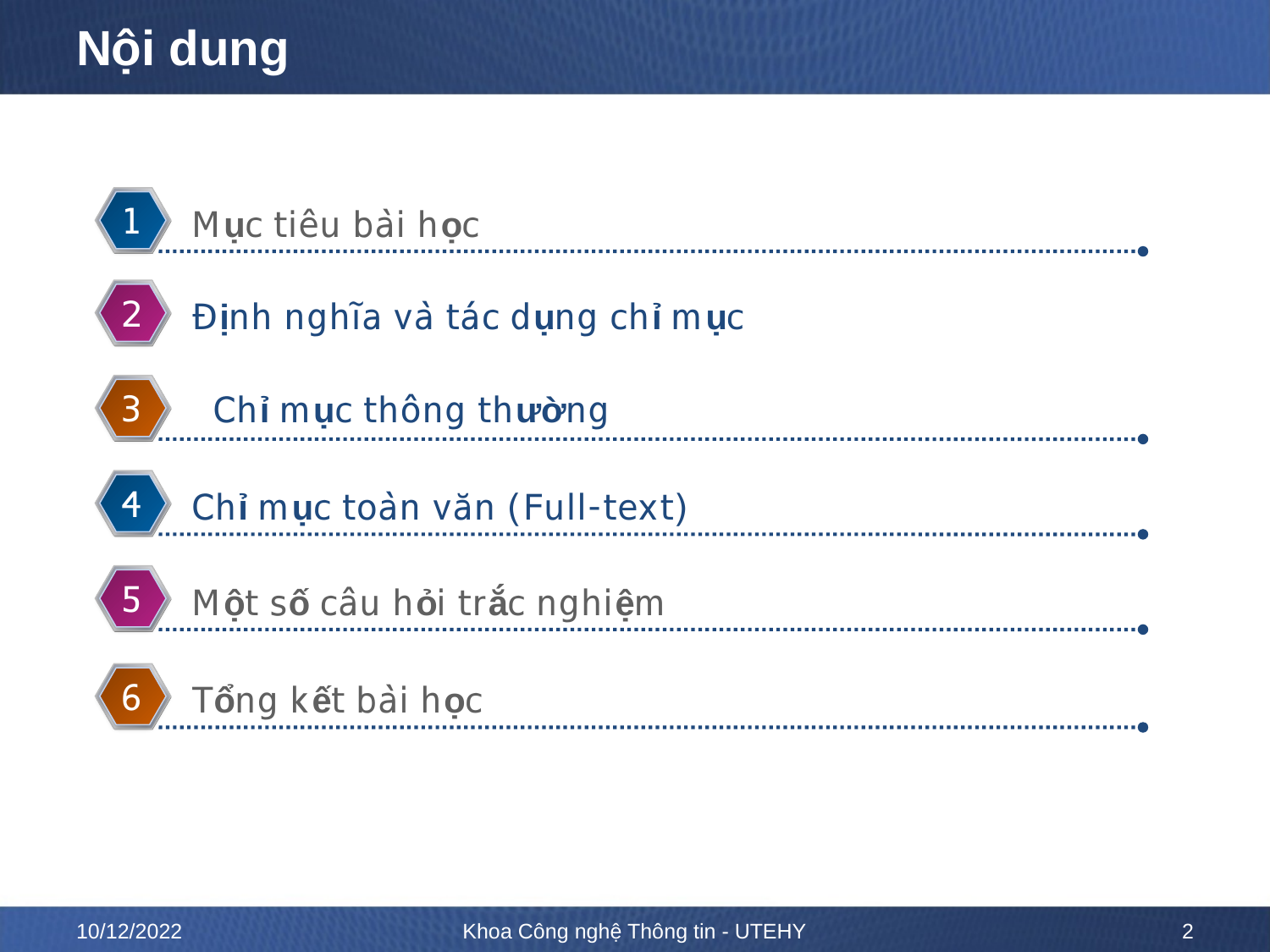

# Nội dung

1
Mục tiêu bài học

2
Định nghĩa và tác dụng chỉ mục

3

Chỉ mục thông thường

4
Chỉ mục toàn văn (Full-text)

5
Một số câu hỏi trắc nghiệm

6
Tổng kết bài học

10/12/2022
Khoa Công nghệ Thông tin - UTEHY
2